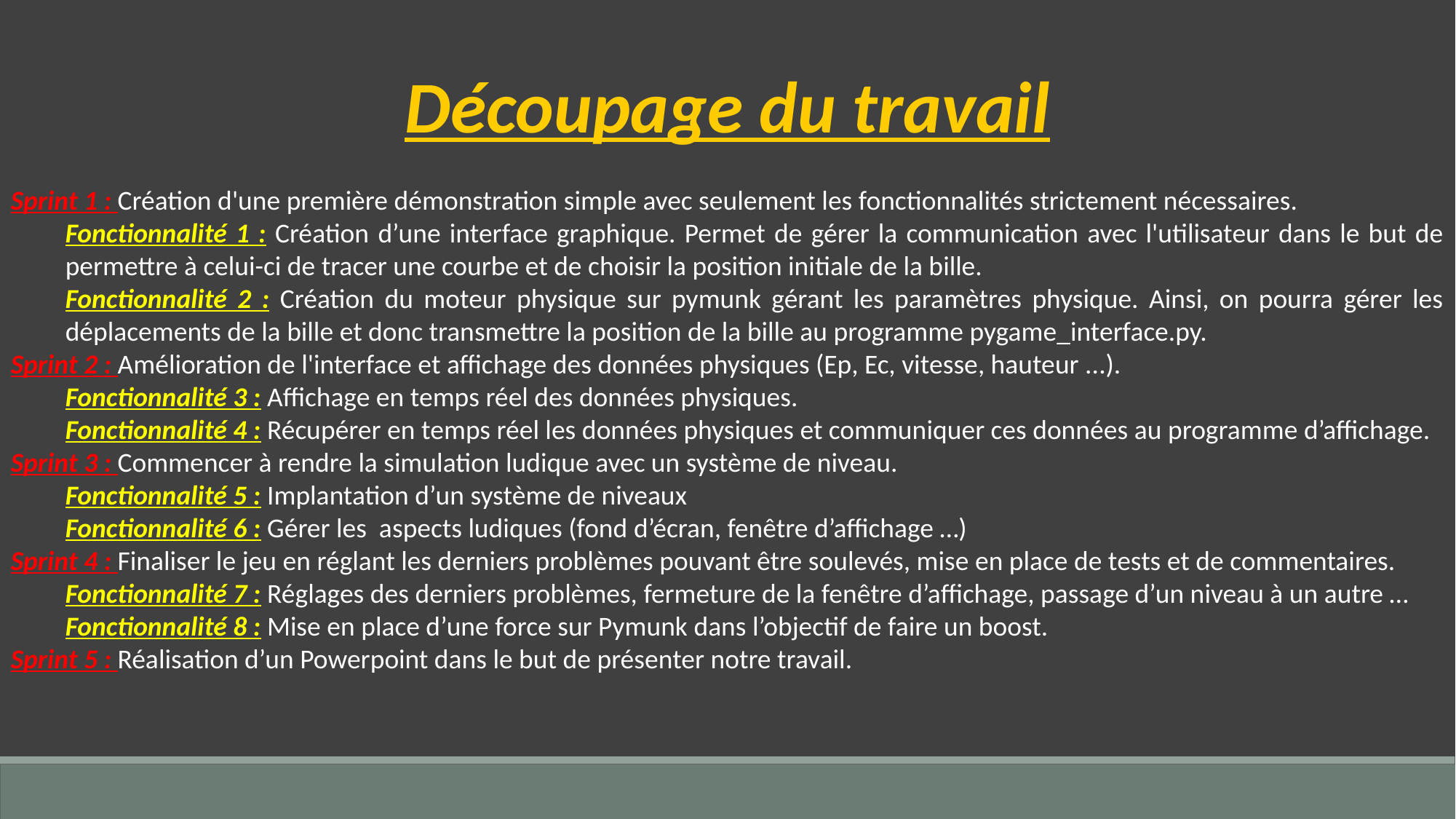

Découpage du travail
Sprint 1 : Création d'une première démonstration simple avec seulement les fonctionnalités strictement nécessaires.
Fonctionnalité 1 : Création d’une interface graphique. Permet de gérer la communication avec l'utilisateur dans le but de permettre à celui-ci de tracer une courbe et de choisir la position initiale de la bille.
Fonctionnalité 2 : Création du moteur physique sur pymunk gérant les paramètres physique. Ainsi, on pourra gérer les déplacements de la bille et donc transmettre la position de la bille au programme pygame_interface.py.
Sprint 2 : Amélioration de l'interface et affichage des données physiques (Ep, Ec, vitesse, hauteur ...).
Fonctionnalité 3 : Affichage en temps réel des données physiques.
Fonctionnalité 4 : Récupérer en temps réel les données physiques et communiquer ces données au programme d’affichage.
Sprint 3 : Commencer à rendre la simulation ludique avec un système de niveau.
Fonctionnalité 5 : Implantation d’un système de niveaux
Fonctionnalité 6 : Gérer les  aspects ludiques (fond d’écran, fenêtre d’affichage …)
Sprint 4 : Finaliser le jeu en réglant les derniers problèmes pouvant être soulevés, mise en place de tests et de commentaires.
Fonctionnalité 7 : Réglages des derniers problèmes, fermeture de la fenêtre d’affichage, passage d’un niveau à un autre …
Fonctionnalité 8 : Mise en place d’une force sur Pymunk dans l’objectif de faire un boost.
Sprint 5 : Réalisation d’un Powerpoint dans le but de présenter notre travail.